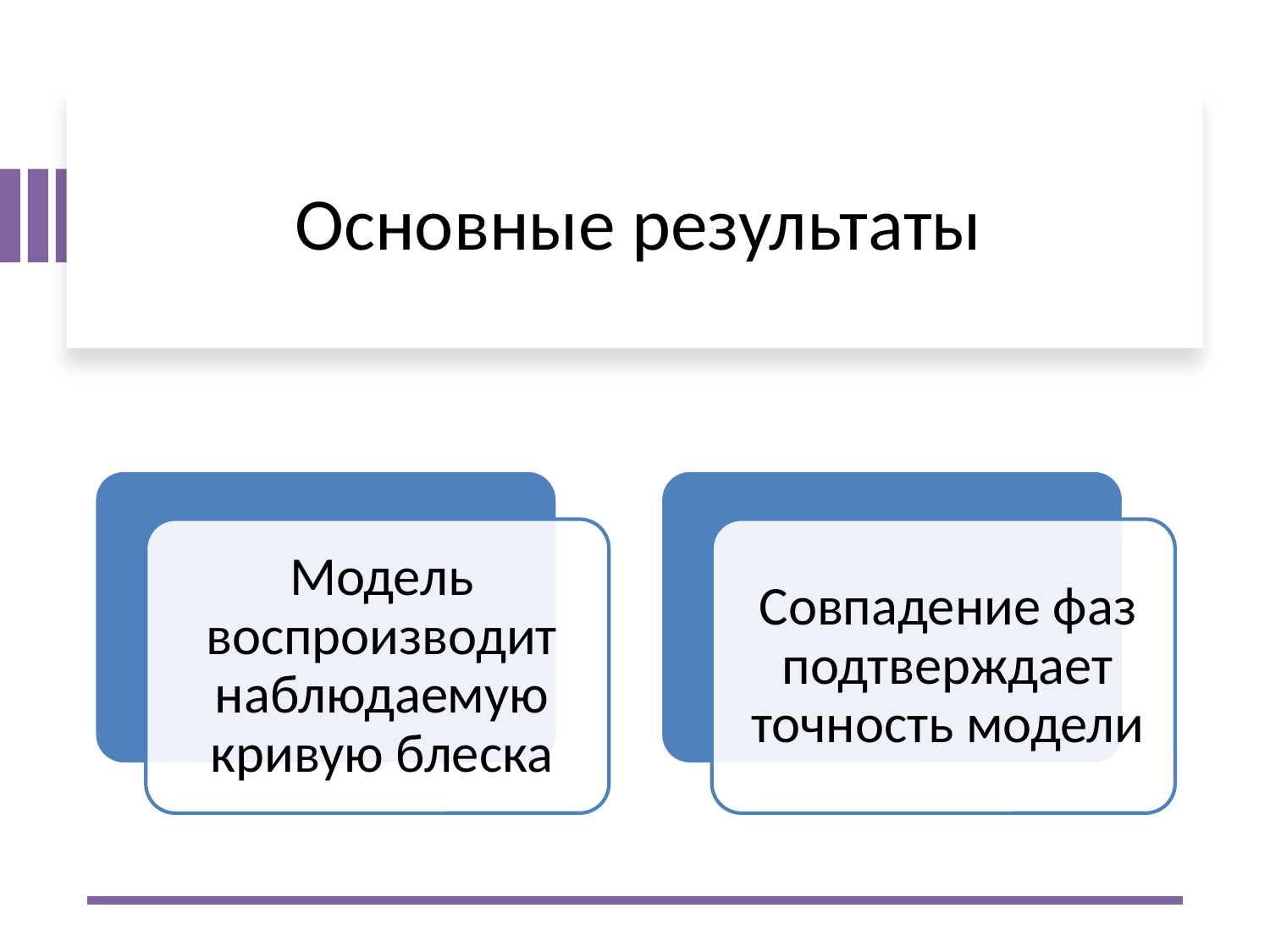

# Основные результаты

Модель воспроизводит наблюдаемую кривую блеска
Совпадение фаз подтверждает точность модели